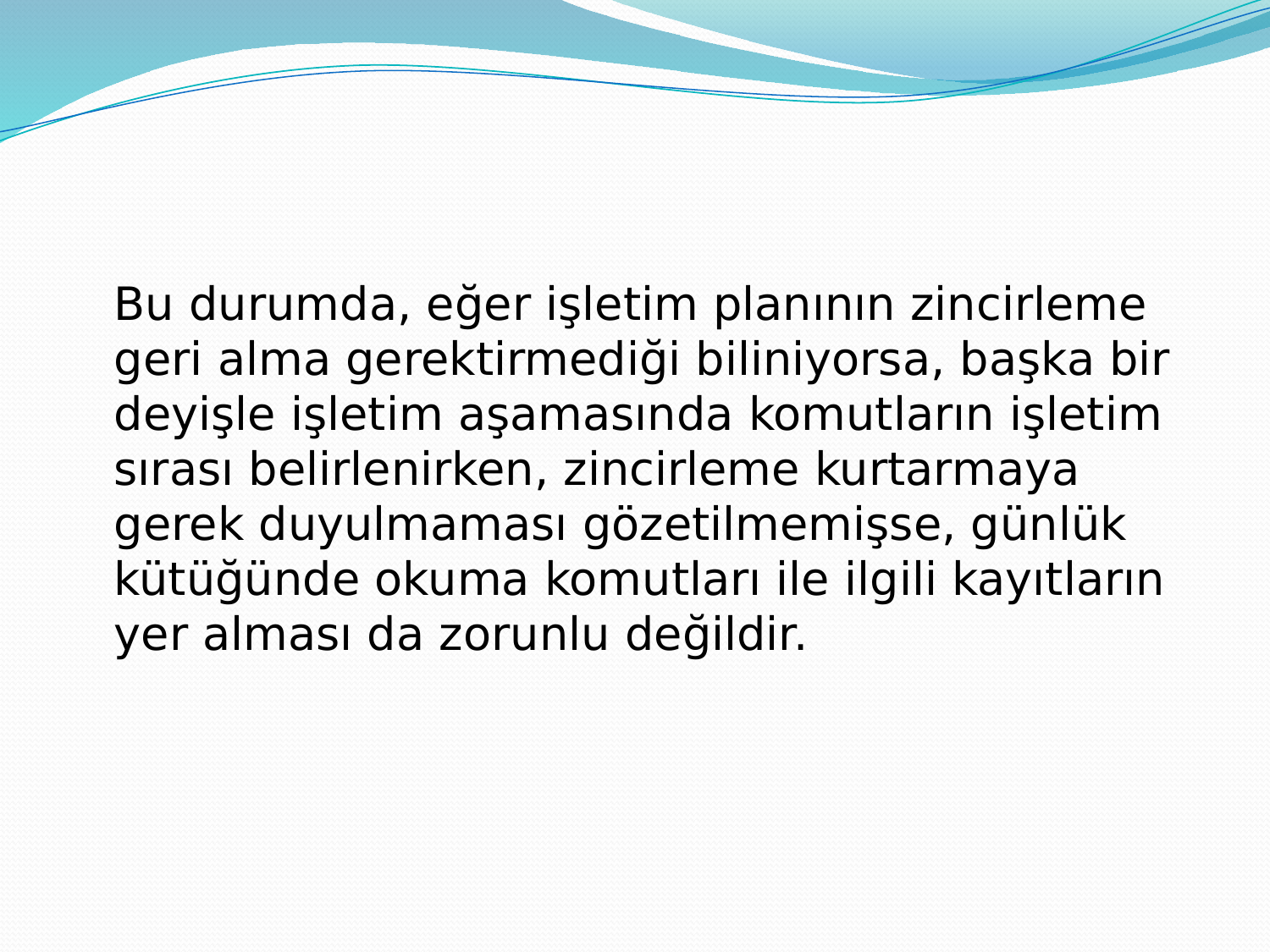

#
	Bu durumda, eğer işletim planının zincirleme geri alma gerektirmediği biliniyorsa, başka bir deyişle işletim aşamasında komutların işletim sırası belirlenirken, zincirleme kurtarmaya gerek duyulmaması gözetilmemişse, günlük kütüğünde okuma komutları ile ilgili kayıtların yer alması da zorunlu değildir.